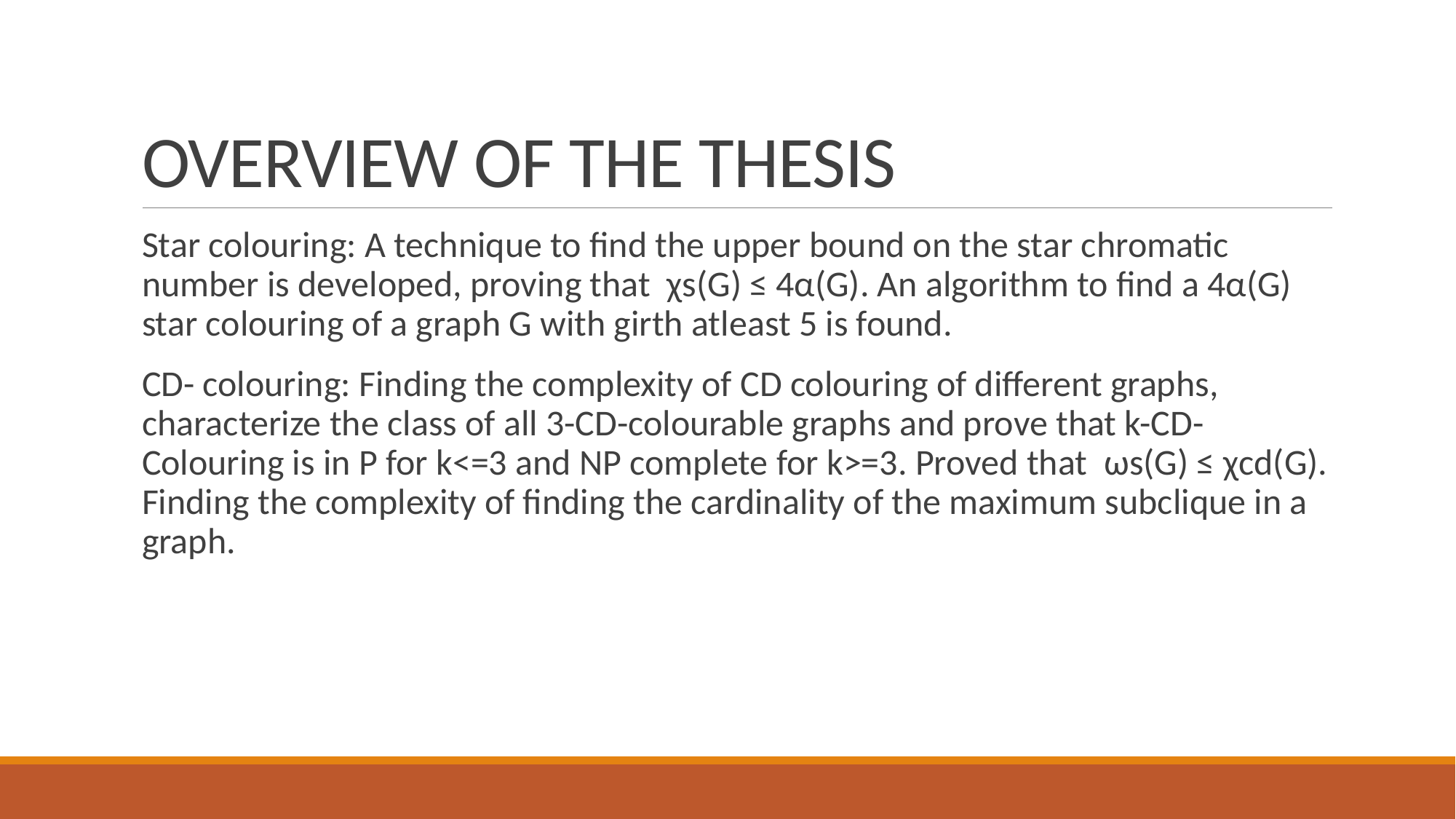

# OVERVIEW OF THE THESIS
Star colouring: A technique to find the upper bound on the star chromatic number is developed, proving that  χs(G) ≤ 4α(G). An algorithm to find a 4α(G) star colouring of a graph G with girth atleast 5 is found.
CD- colouring: Finding the complexity of CD colouring of different graphs, characterize the class of all 3-CD-colourable graphs and prove that k-CD-Colouring is in P for k<=3 and NP complete for k>=3. Proved that  ωs(G) ≤ χcd(G). Finding the complexity of finding the cardinality of the maximum subclique in a graph.